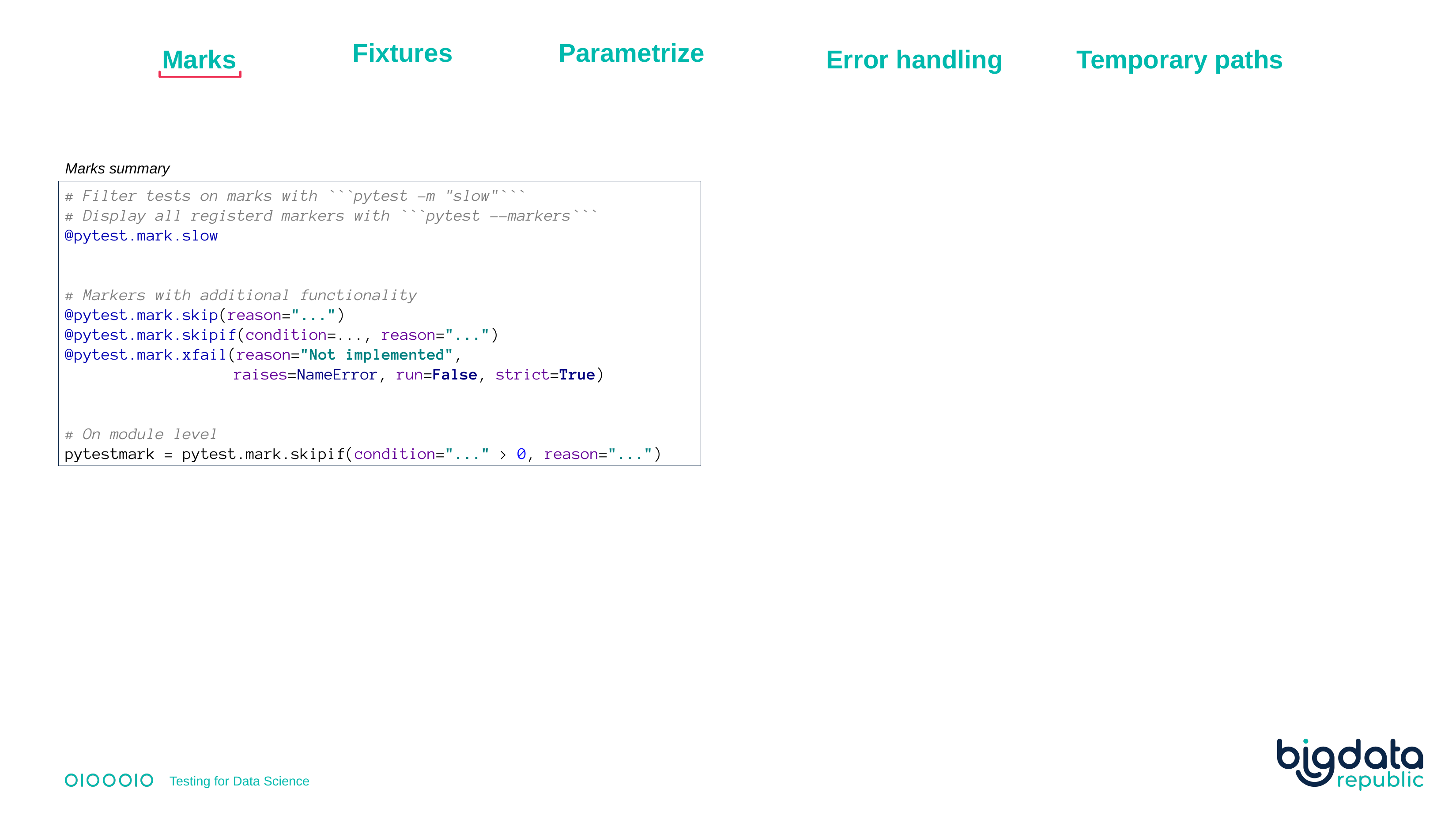

Marks
Error handling
Temporary paths
Fixtures
Parametrize
Marks summary
# Filter tests on marks with ```pytest –m "slow"```
# Display all registerd markers with ```pytest ––markers```
@pytest.mark.slow

# Markers with additional functionality
@pytest.mark.skip(reason="...")
@pytest.mark.skipif(condition=..., reason="...")
@pytest.mark.xfail(reason="Not implemented",
		    raises=NameError, run=False, strict=True)

# On module level pytestmark = pytest.mark.skipif(condition="..." > 0, reason="...")
Testing for Data Science